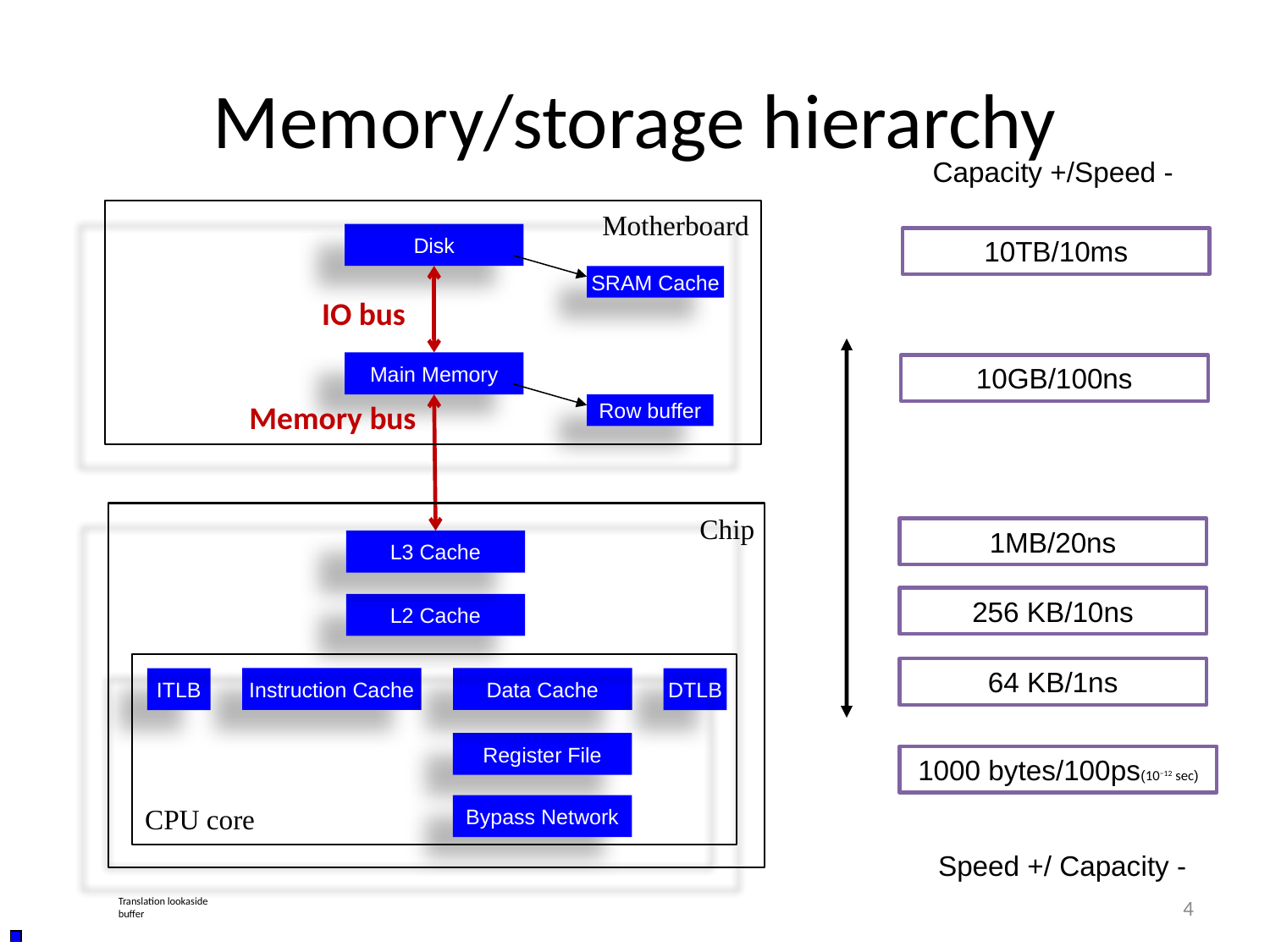

# Memory/storage hierarchy
Capacity +/Speed -

Motherboard
Disk
10TB/10ms

SRAM Cache
IO bus

Main Memory
10GB/100ns

Memory bus
Row buffer

Chip
1MB/20ns
L3 Cache
256 KB/10ns
L2 Cache

64 KB/1ns
Instruction Cache
Data Cache
ITLB
DTLB
Register File
1000 bytes/100ps(10−12 sec)
CPU core
Bypass Network
Speed +/ Capacity -
4
Translation lookaside buffer